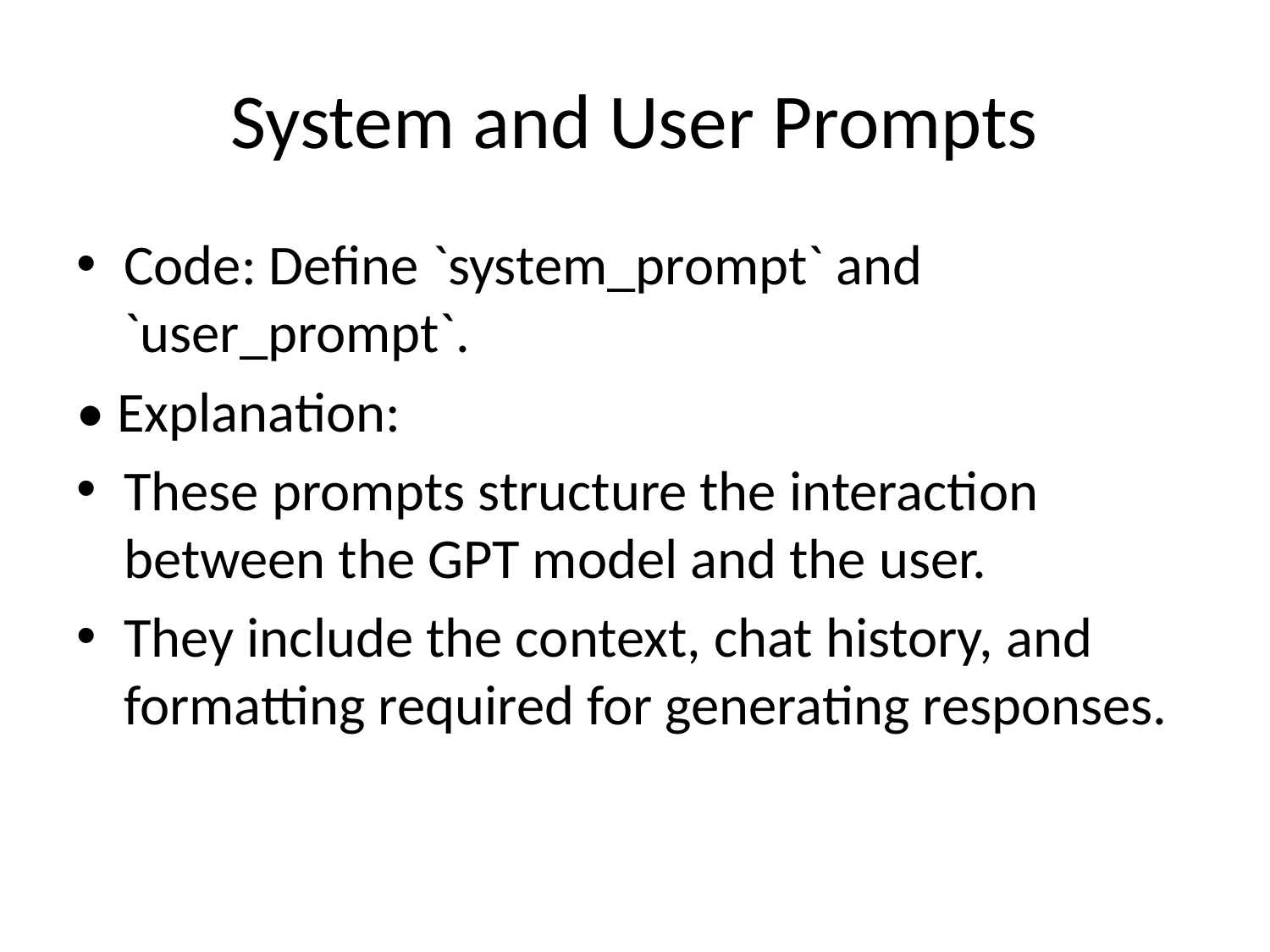

# System and User Prompts
Code: Define `system_prompt` and `user_prompt`.
• Explanation:
These prompts structure the interaction between the GPT model and the user.
They include the context, chat history, and formatting required for generating responses.